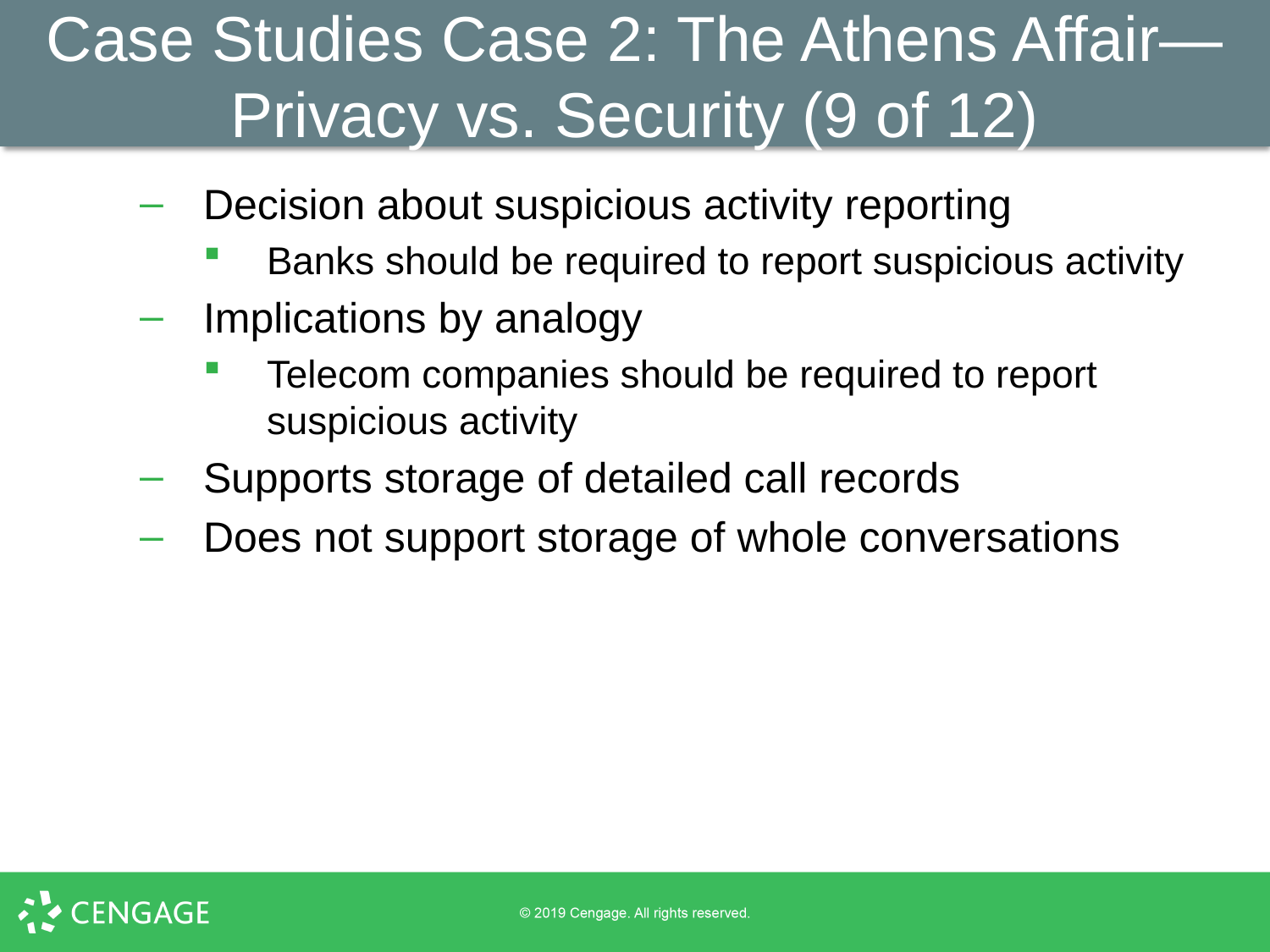

# Case Studies Case 2: The Athens Affair—Privacy vs. Security (9 of 12)
Decision about suspicious activity reporting
Banks should be required to report suspicious activity
Implications by analogy
Telecom companies should be required to report suspicious activity
Supports storage of detailed call records
Does not support storage of whole conversations